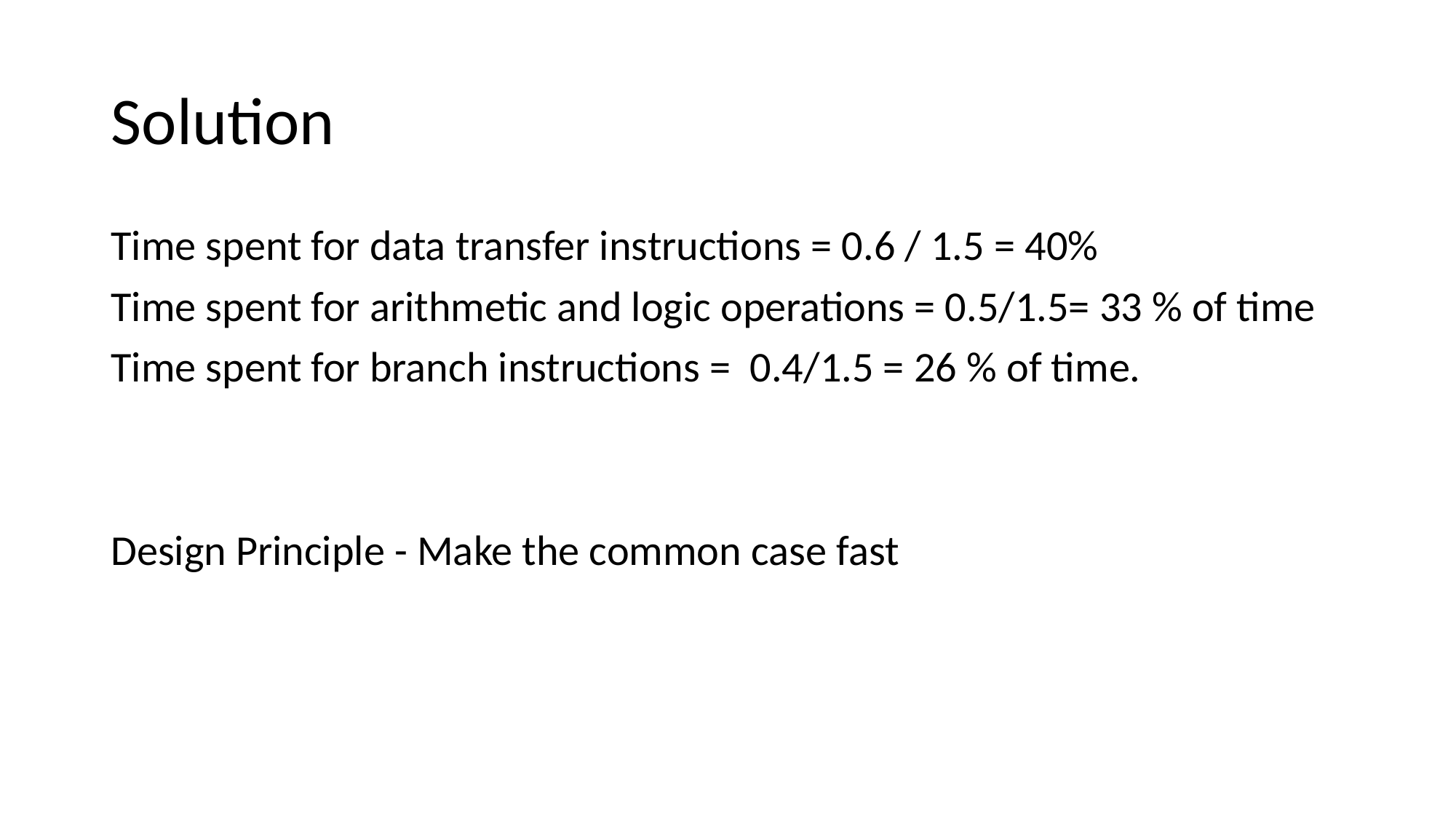

# Solution
Time spent for data transfer instructions = 0.6 / 1.5 = 40%
Time spent for arithmetic and logic operations = 0.5/1.5= 33 % of time
Time spent for branch instructions =  0.4/1.5 = 26 % of time.

Design Principle - Make the common case fast